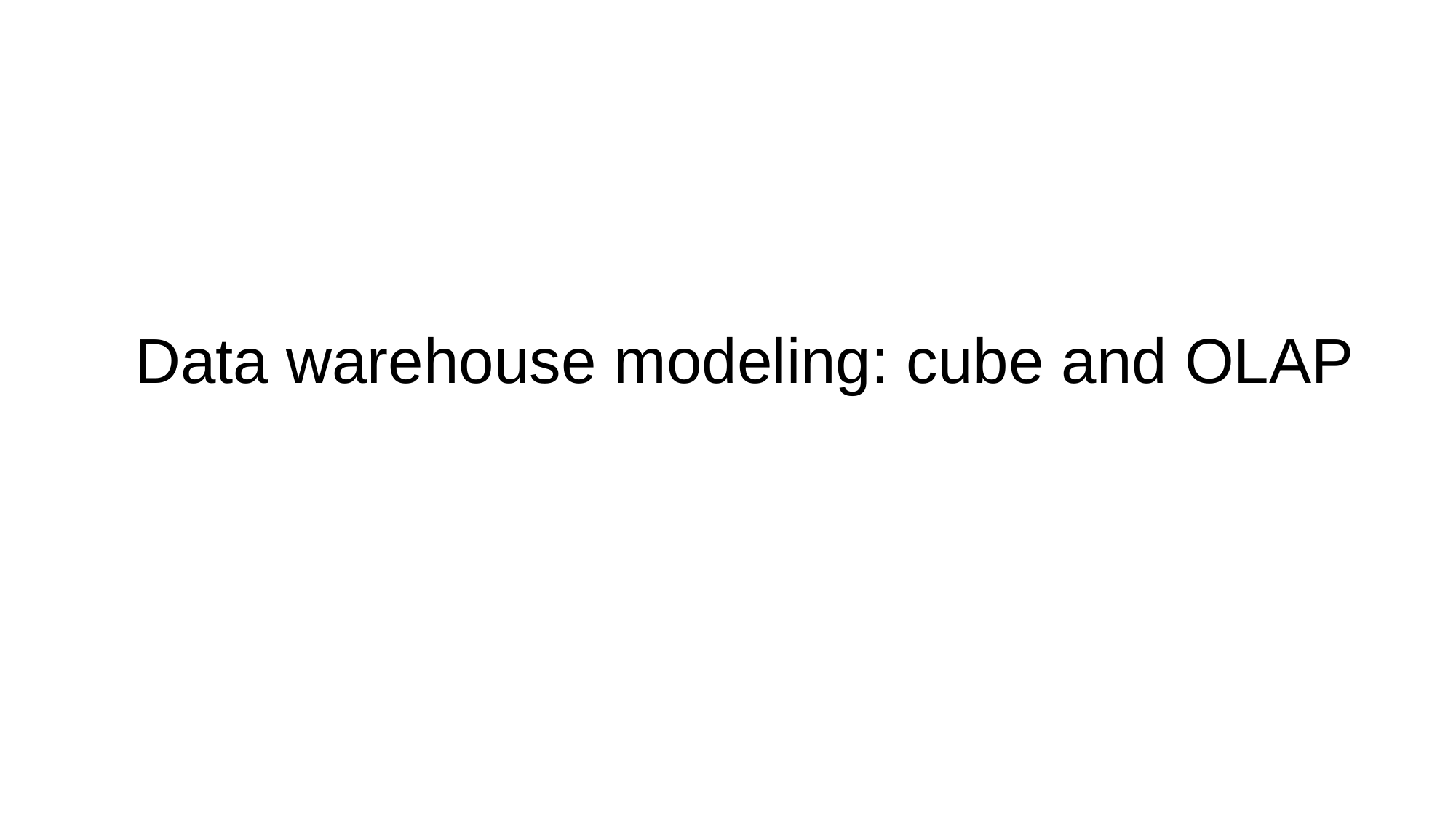

# Data warehouse modeling: cube and OLAP